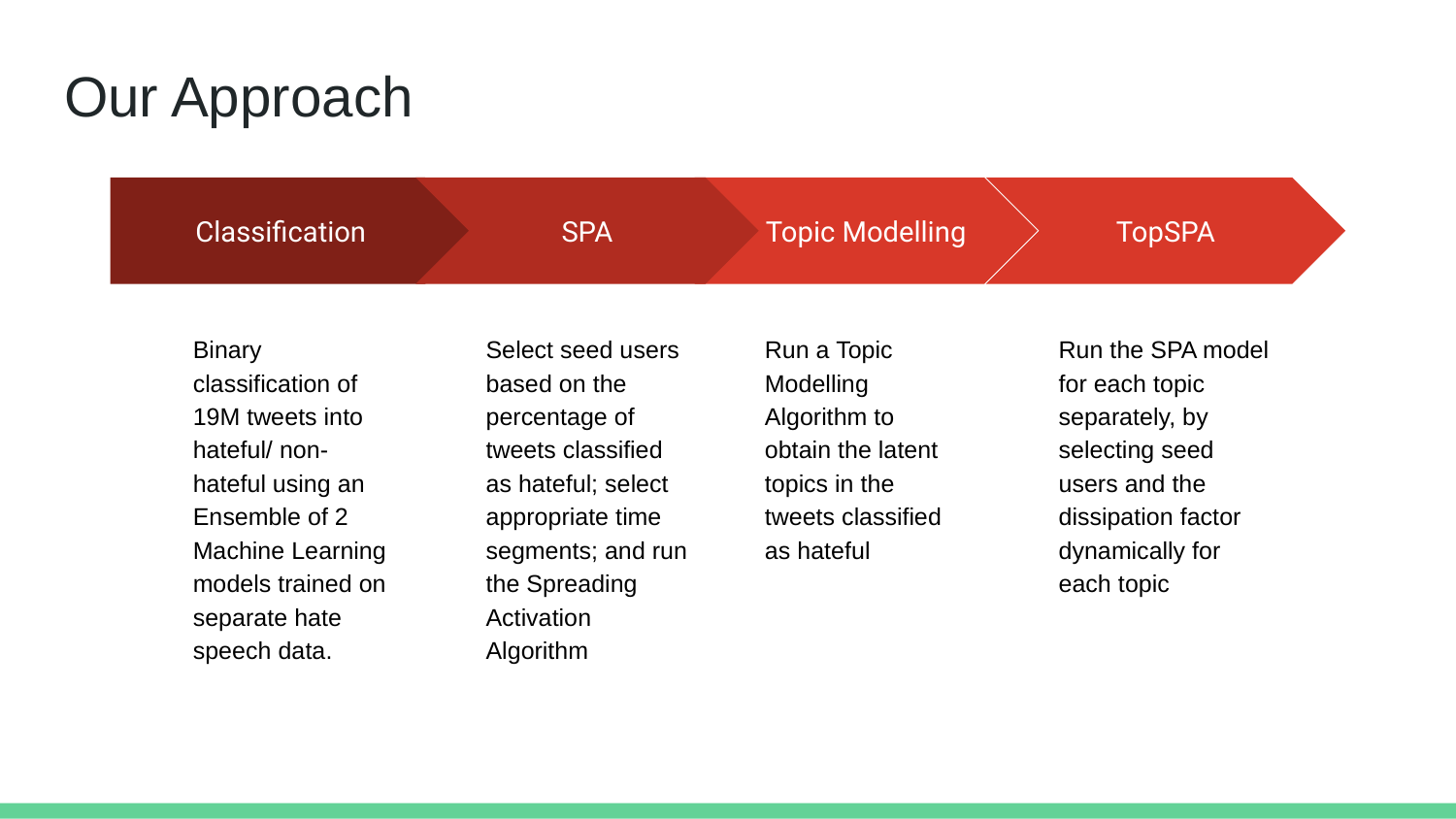

# Our Approach
SPA
Select seed users based on the percentage of tweets classified as hateful; select appropriate time segments; and run the Spreading Activation Algorithm
Topic Modelling
Run a Topic Modelling Algorithm to obtain the latent topics in the tweets classified as hateful
TopSPA
Run the SPA model for each topic separately, by selecting seed users and the dissipation factor dynamically for each topic
Classification
Binary classification of 19M tweets into hateful/ non-hateful using an Ensemble of 2 Machine Learning models trained on separate hate speech data.